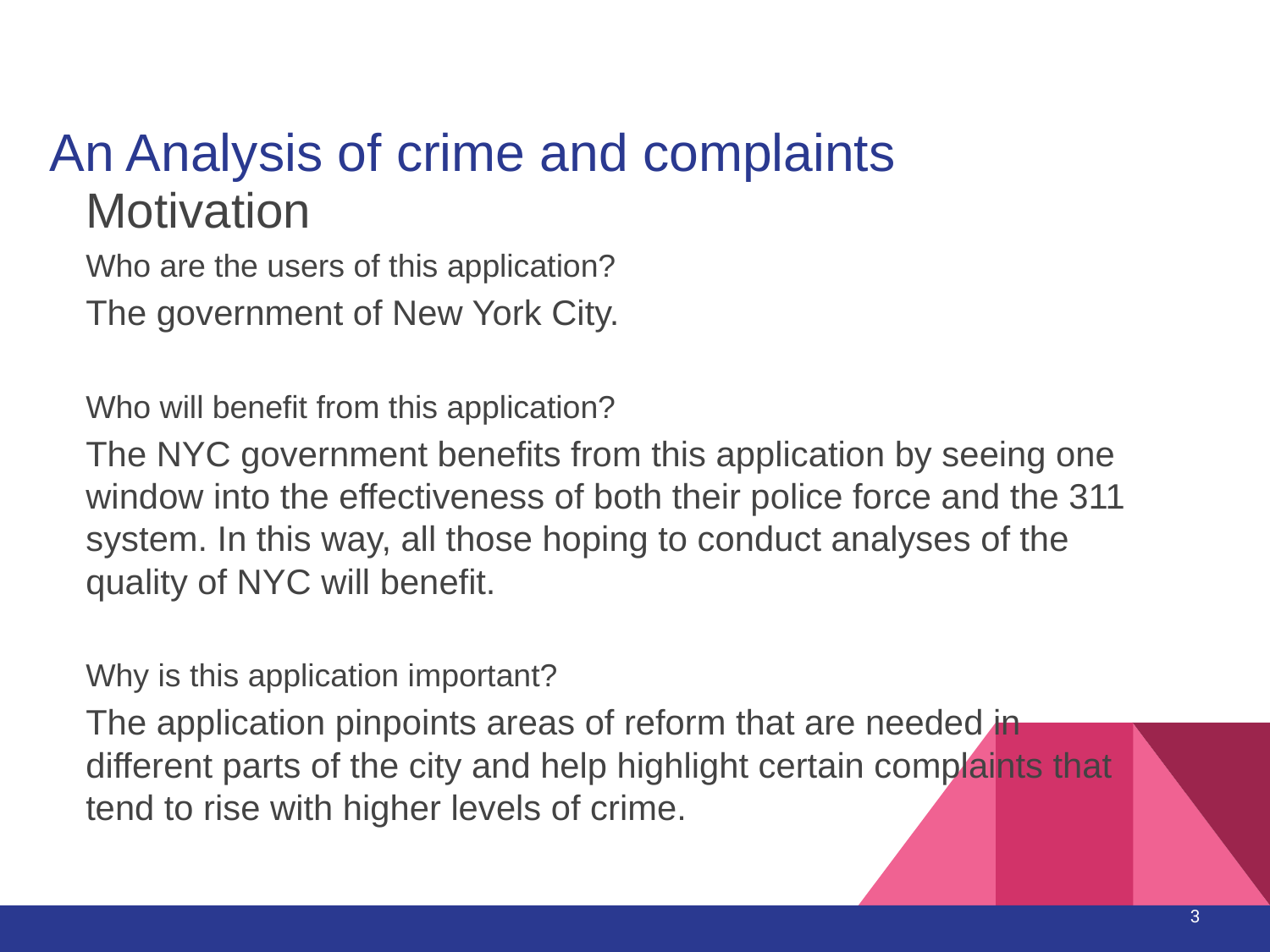

# An Analysis of crime and complaints
Motivation
Who are the users of this application?
The government of New York City.

Who will benefit from this application?
The NYC government benefits from this application by seeing one window into the effectiveness of both their police force and the 311 system. In this way, all those hoping to conduct analyses of the quality of NYC will benefit.

Why is this application important?
The application pinpoints areas of reform that are needed in different parts of the city and help highlight certain complaints that tend to rise with higher levels of crime.
3